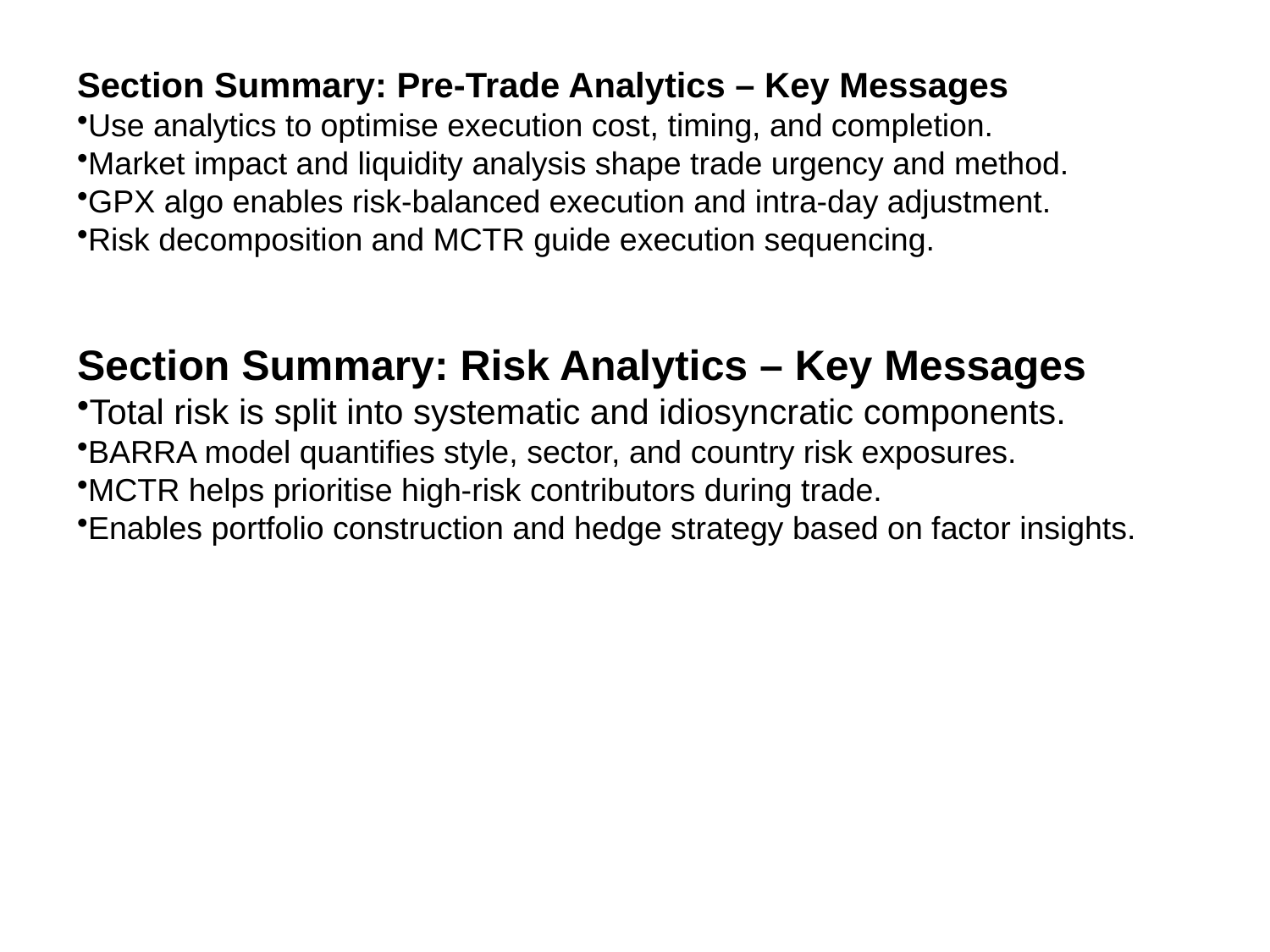

Section Summary: Pre-Trade Analytics – Key Messages
Use analytics to optimise execution cost, timing, and completion.
Market impact and liquidity analysis shape trade urgency and method.
GPX algo enables risk-balanced execution and intra-day adjustment.
Risk decomposition and MCTR guide execution sequencing.

Section Summary: Risk Analytics – Key Messages
Total risk is split into systematic and idiosyncratic components.
BARRA model quantifies style, sector, and country risk exposures.
MCTR helps prioritise high-risk contributors during trade.
Enables portfolio construction and hedge strategy based on factor insights.